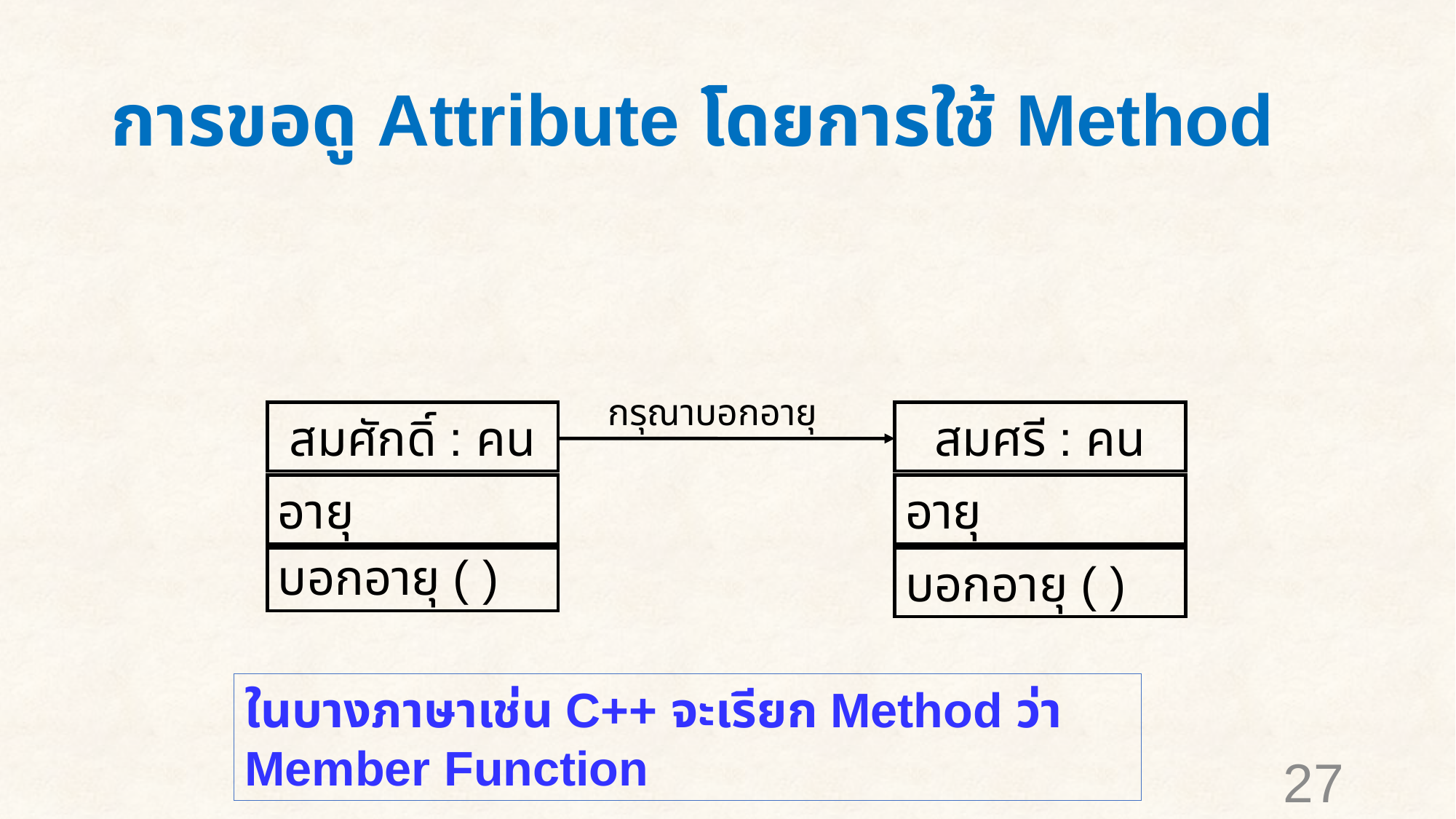

# การขอดู Attribute โดยการใช้ Method

กรุณาบอกอายุ
สมศักดิ์ : คน
สมศรี : คน

อายุ
อายุ
บอกอายุ ( )
บอกอายุ ( )
ในบางภาษาเช่น C++ จะเรียก Method ว่า Member Function
27